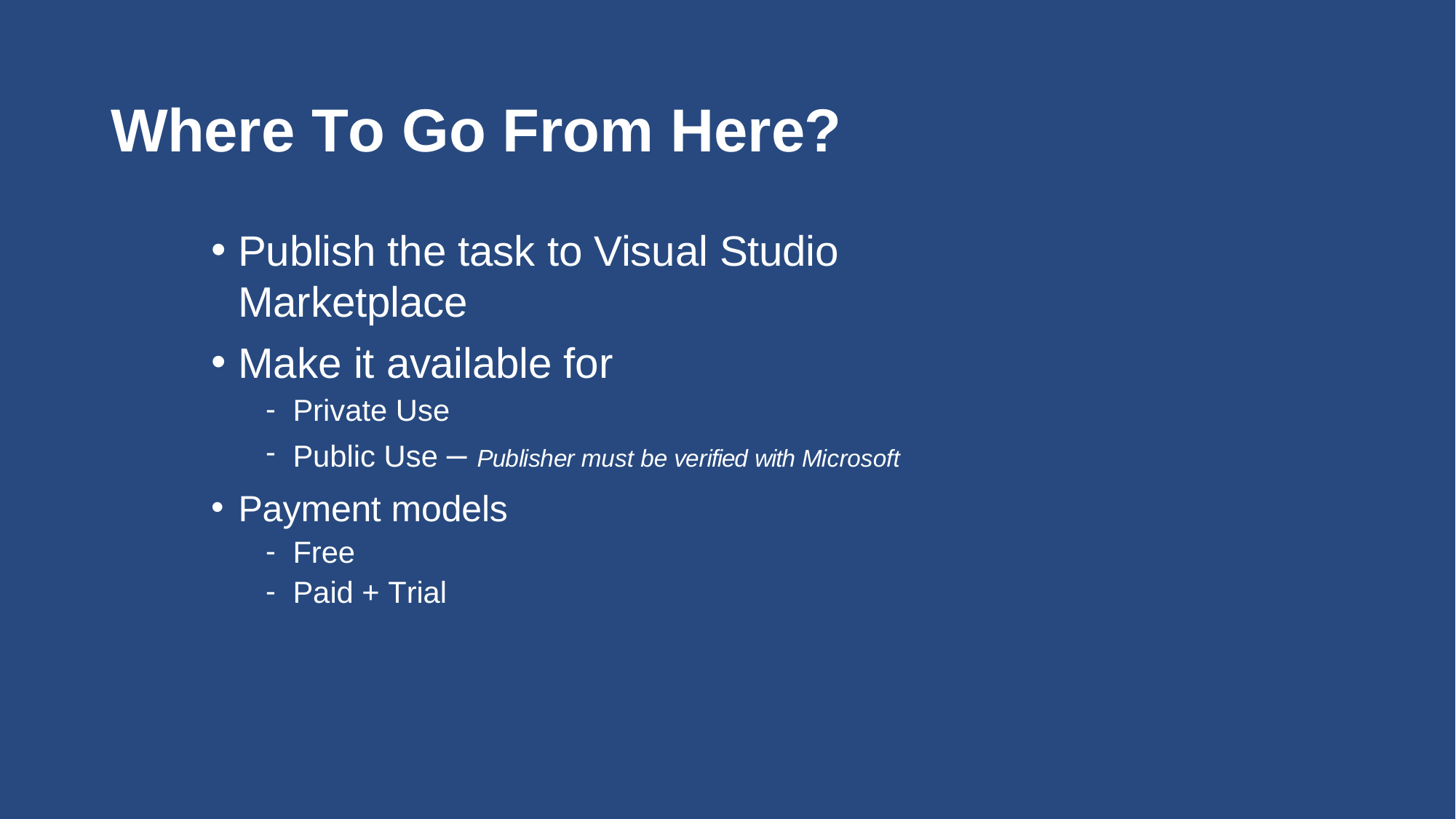

# Where To Go From Here?

Publish the task to Visual Studio Marketplace
Make it available for
Private Use
Public Use – Publisher must be verified with Microsoft
Payment models
Free
Paid + Trial